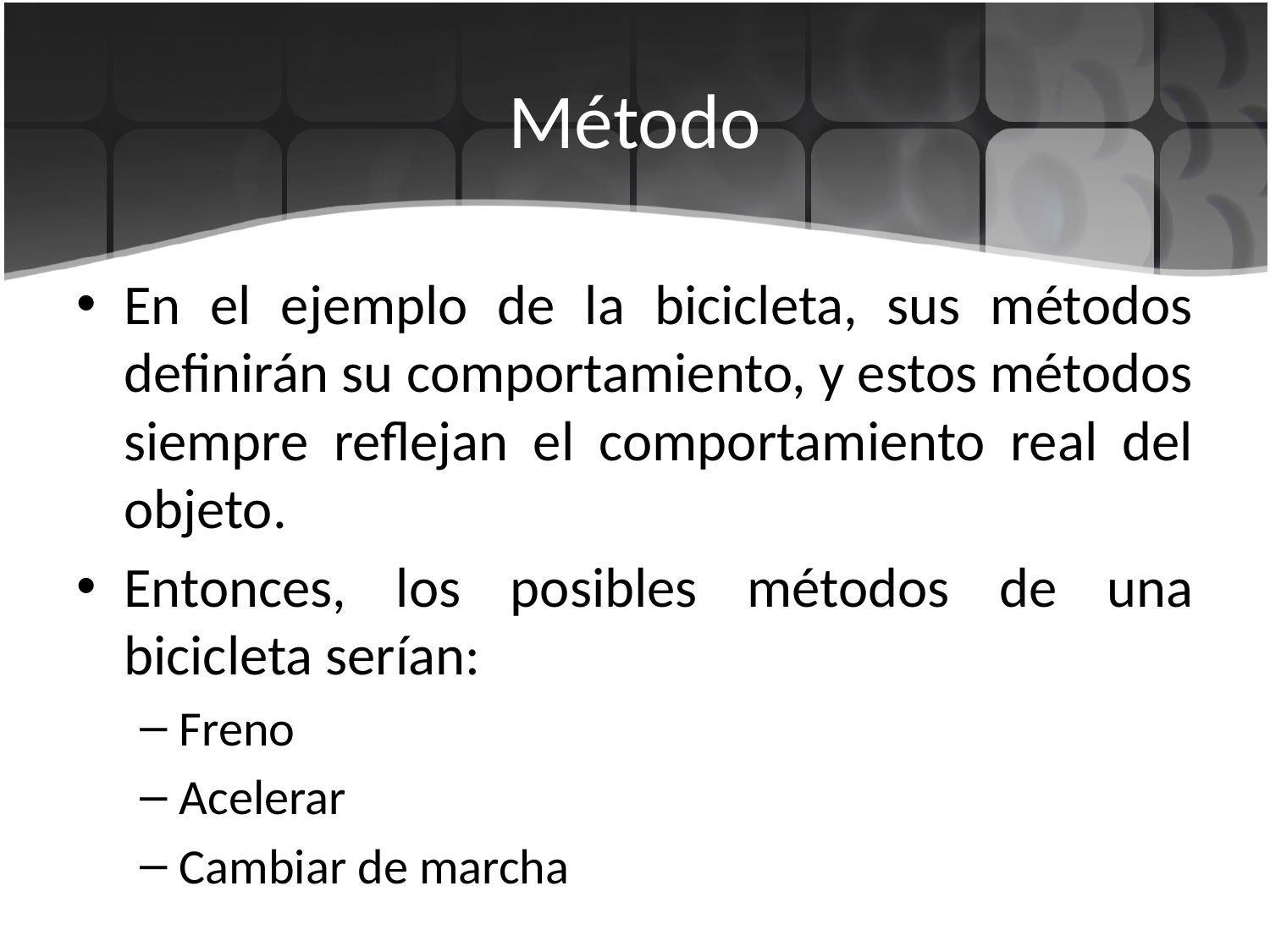

# Método
En el ejemplo de la bicicleta, sus métodos definirán su comportamiento, y estos métodos siempre reflejan el comportamiento real del objeto.
Entonces, los posibles métodos de una bicicleta serían:
Freno
Acelerar
Cambiar de marcha